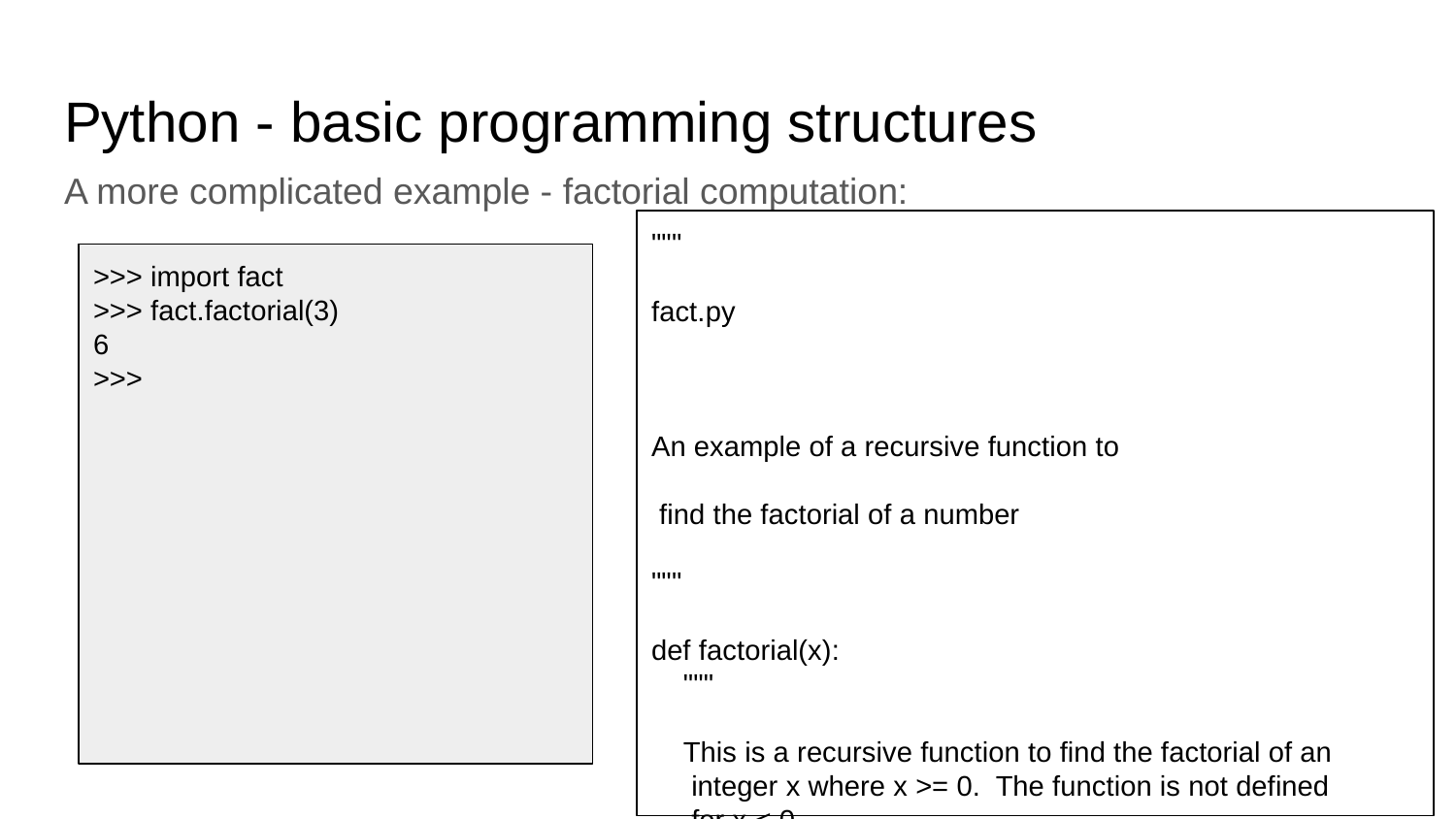

# Python - basic programming structures
A more complicated example - factorial computation:
"""
fact.py

An example of a recursive function to
 find the factorial of a number
"""

def factorial(x):
    """
    This is a recursive function to find the factorial of an
     integer x where x >= 0.  The function is not defined
     for x < 0.
    """
    if x == 0:
        return 1
    else:
        return x * factorial(x-1)

>>> import fact
>>> fact.factorial(3)
6
>>>